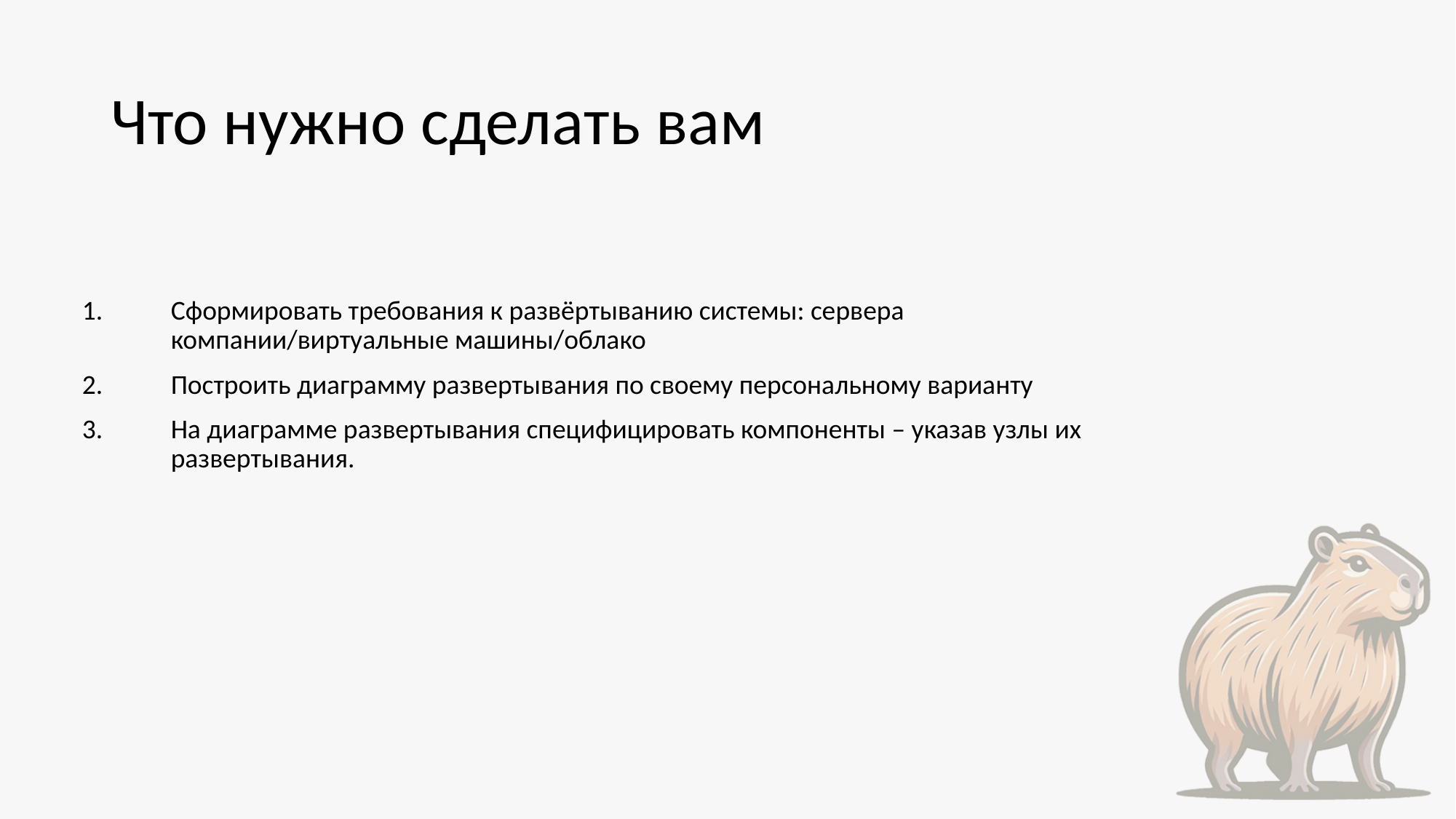

# Что нужно сделать вам
Сформировать требования к развёртыванию системы: сервера компании/виртуальные машины/облако
Построить диаграмму развертывания по своему персональному варианту
На диаграмме развертывания специфицировать компоненты – указав узлы их развертывания.